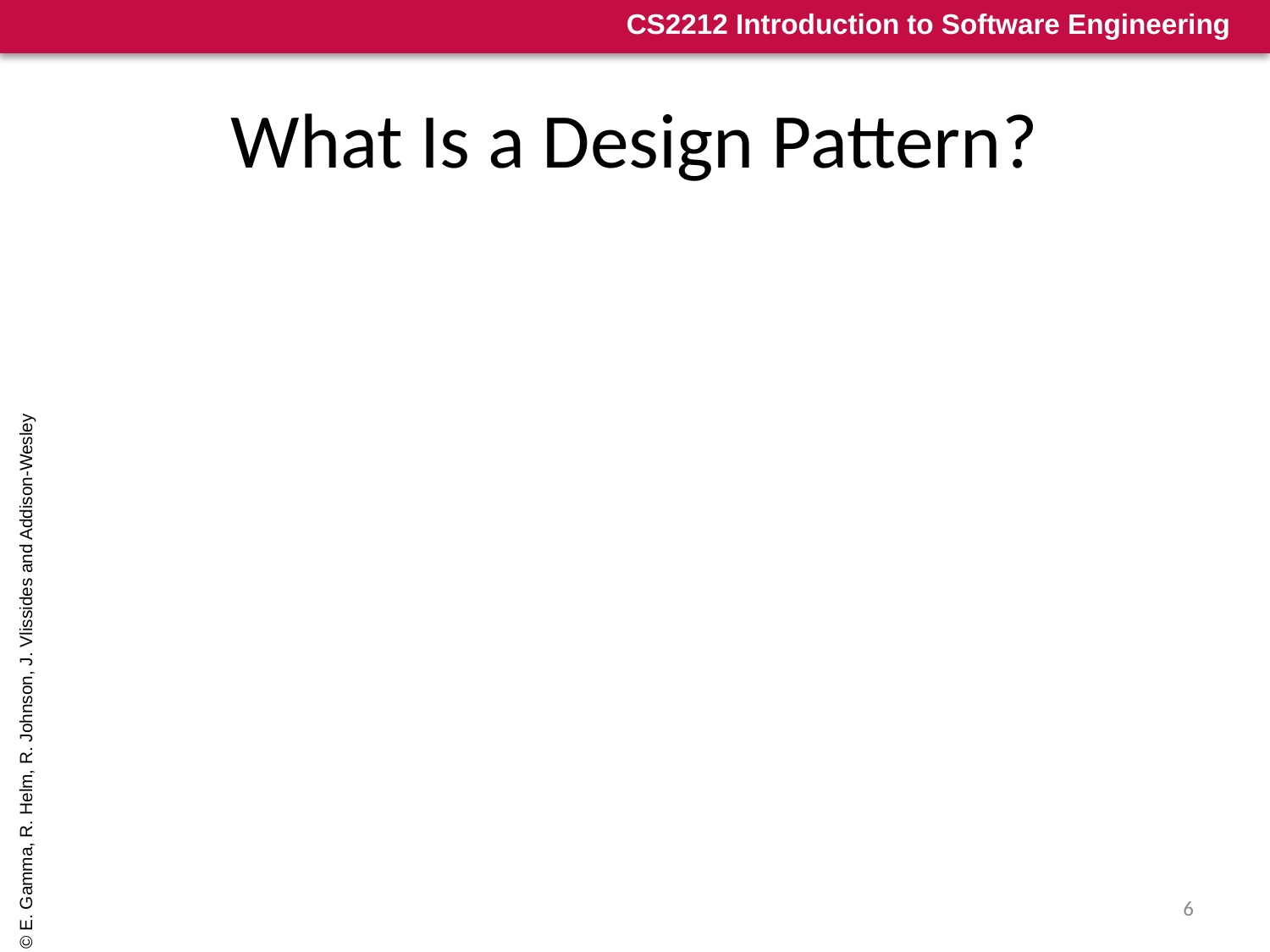

# What Is a Design Pattern?
A design pattern
Is a common solution to a recurring problem in design
Abstracts a recurring design structure
Comprises class and/or object
Dependencies
Structures
Interactions
Conventions
Names & specifies the design structure explicitly
Distils design experience
© E. Gamma, R. Helm, R. Johnson, J. Vlissides and Addison-Wesley
6